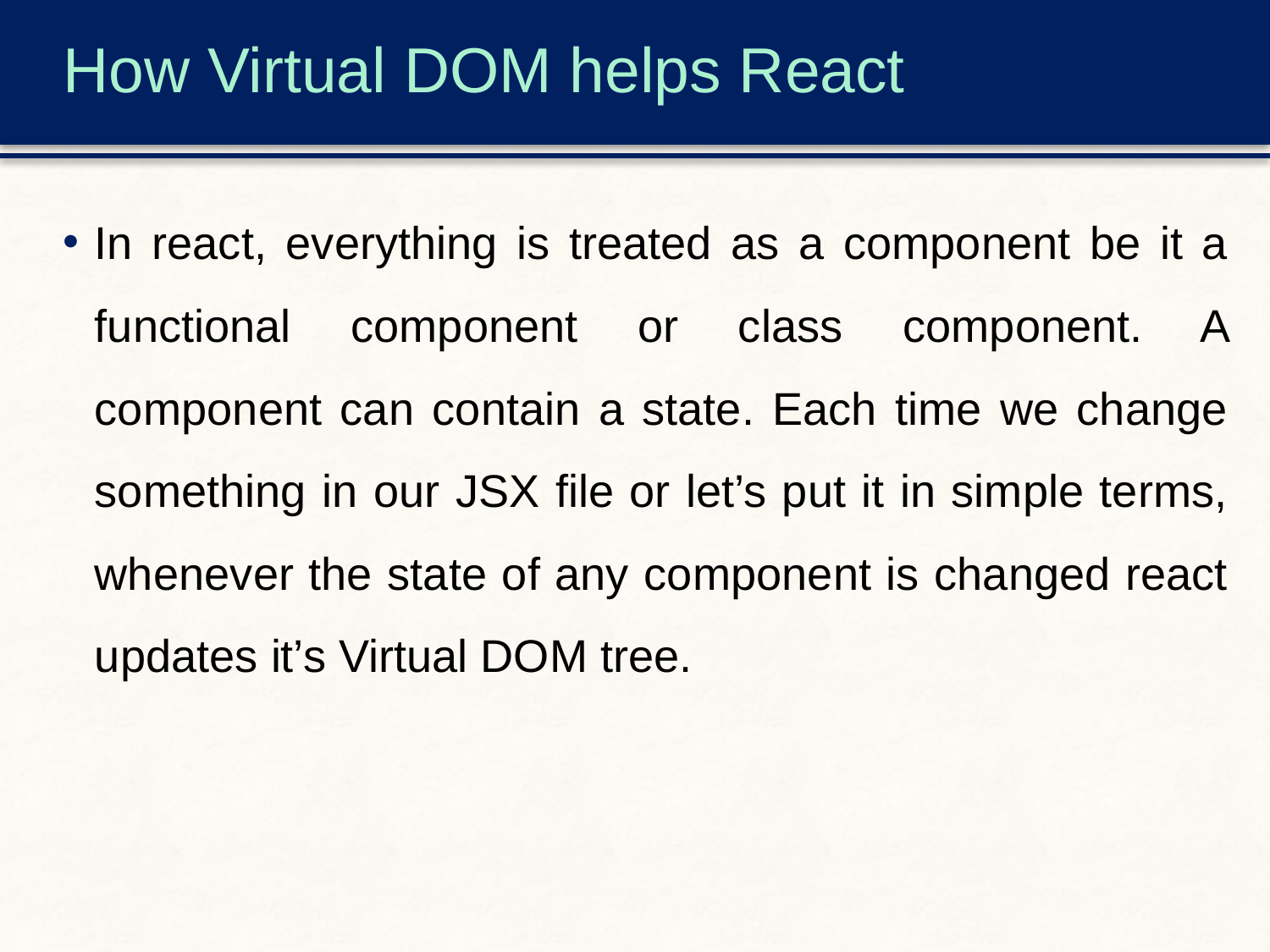

# How Virtual DOM helps React
In react, everything is treated as a component be it a functional component or class component. A component can contain a state. Each time we change something in our JSX file or let’s put it in simple terms, whenever the state of any component is changed react updates it’s Virtual DOM tree.